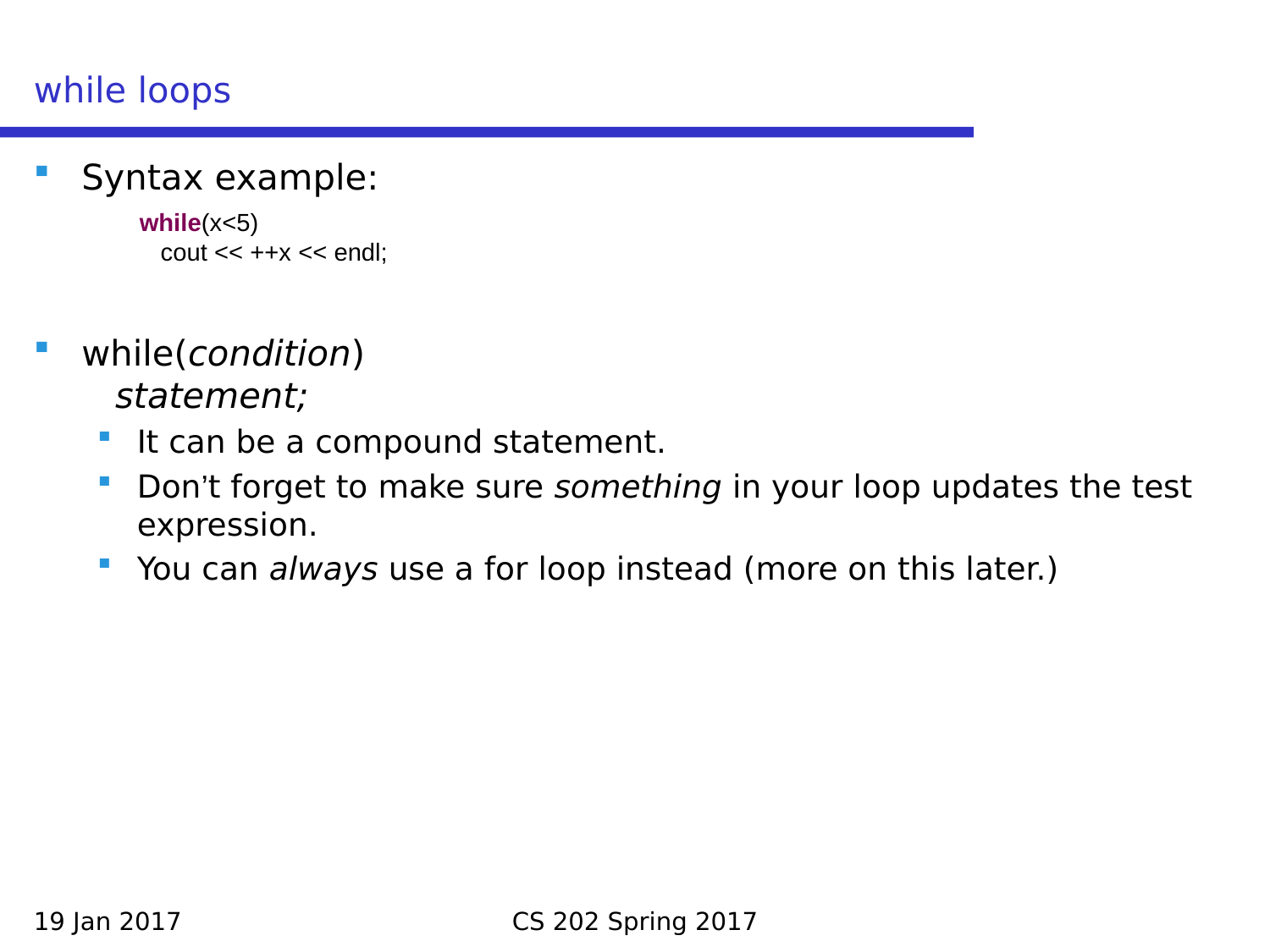

# while loops
Syntax example:
while(condition)
   statement;
It can be a compound statement.
Don’t forget to make sure something in your loop updates the test expression.
You can always use a for loop instead (more on this later.)

while(x<5)
   cout << ++x << endl;
19 Jan 2017
CS 202 Spring 2017